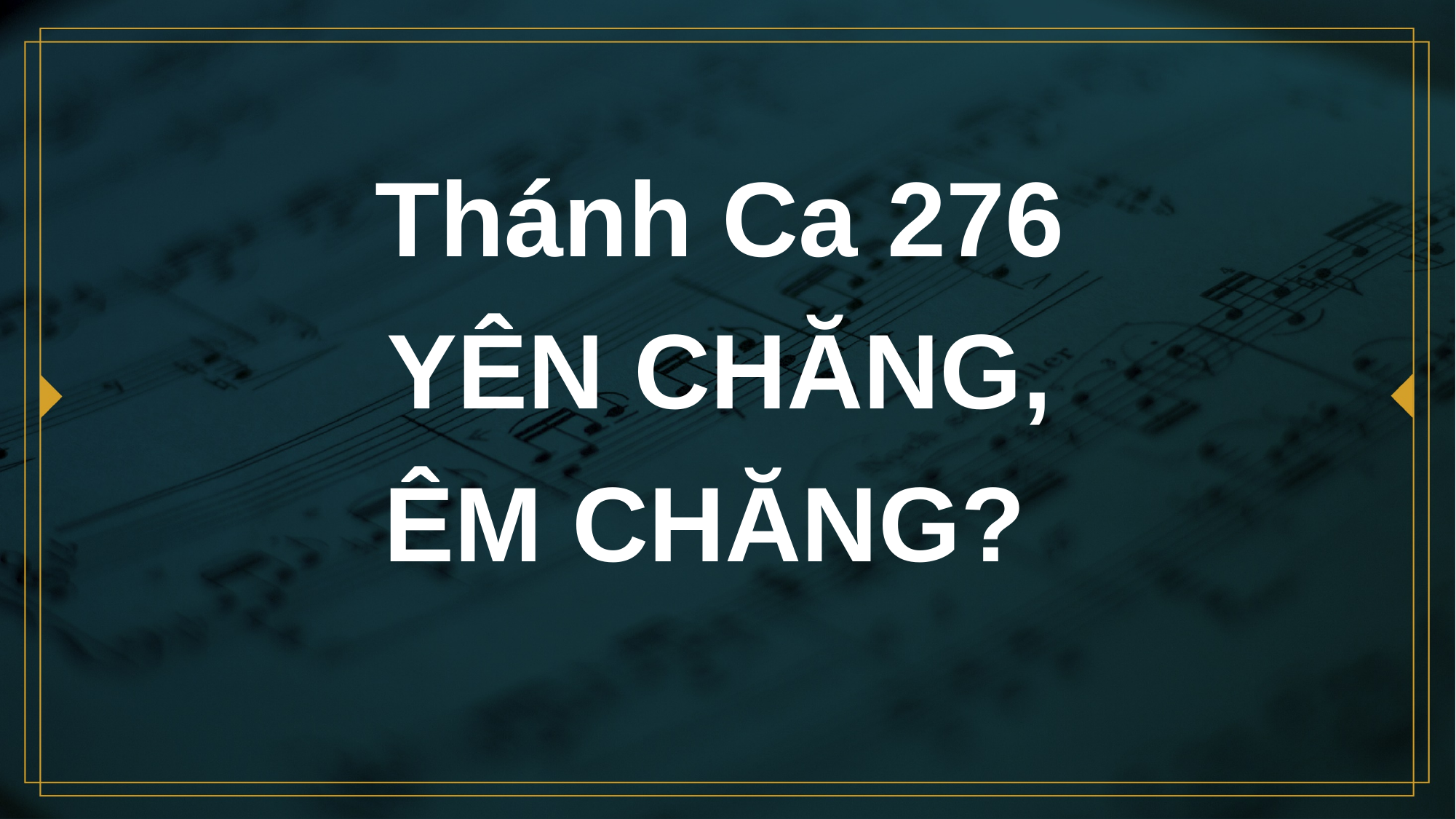

# Thánh Ca 276 YÊN CHĂNG, ÊM CHĂNG?